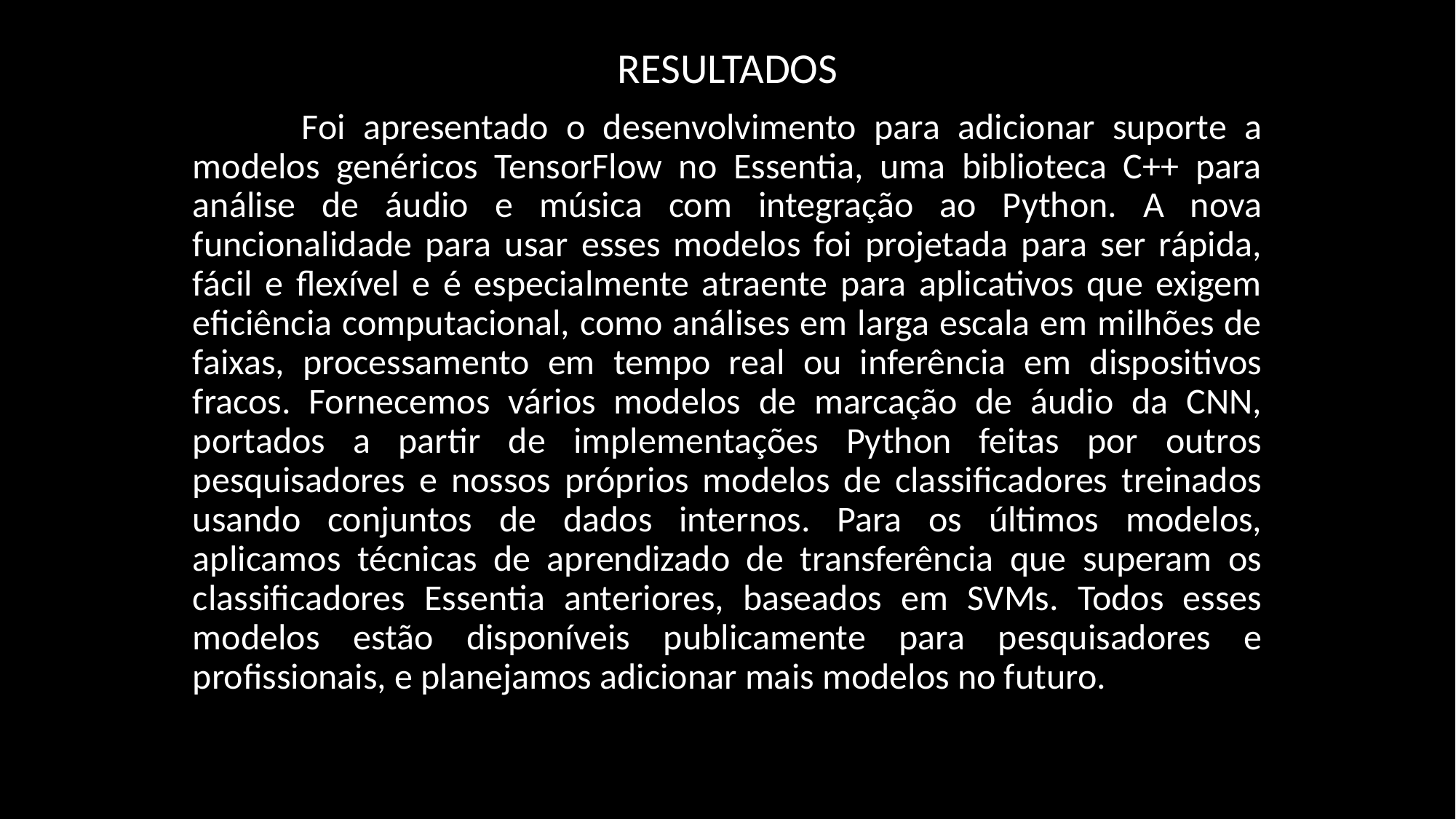

RESULTADOS
	Foi apresentado o desenvolvimento para adicionar suporte a modelos genéricos TensorFlow no Essentia, uma biblioteca C++ para análise de áudio e música com integração ao Python. A nova funcionalidade para usar esses modelos foi projetada para ser rápida, fácil e flexível e é especialmente atraente para aplicativos que exigem eficiência computacional, como análises em larga escala em milhões de faixas, processamento em tempo real ou inferência em dispositivos fracos. Fornecemos vários modelos de marcação de áudio da CNN, portados a partir de implementações Python feitas por outros pesquisadores e nossos próprios modelos de classificadores treinados usando conjuntos de dados internos. Para os últimos modelos, aplicamos técnicas de aprendizado de transferência que superam os classificadores Essentia anteriores, baseados em SVMs. Todos esses modelos estão disponíveis publicamente para pesquisadores e profissionais, e planejamos adicionar mais modelos no futuro.